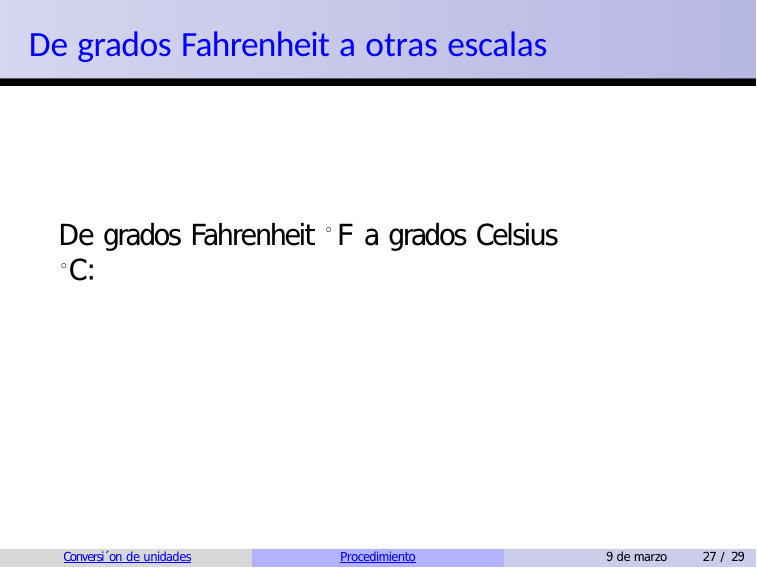

De grados Fahrenheit a otras escalas
De grados Fahrenheit ◦F a grados Celsius ◦C:
Conversi´on de unidades
Procedimiento
9 de marzo
27 / 29